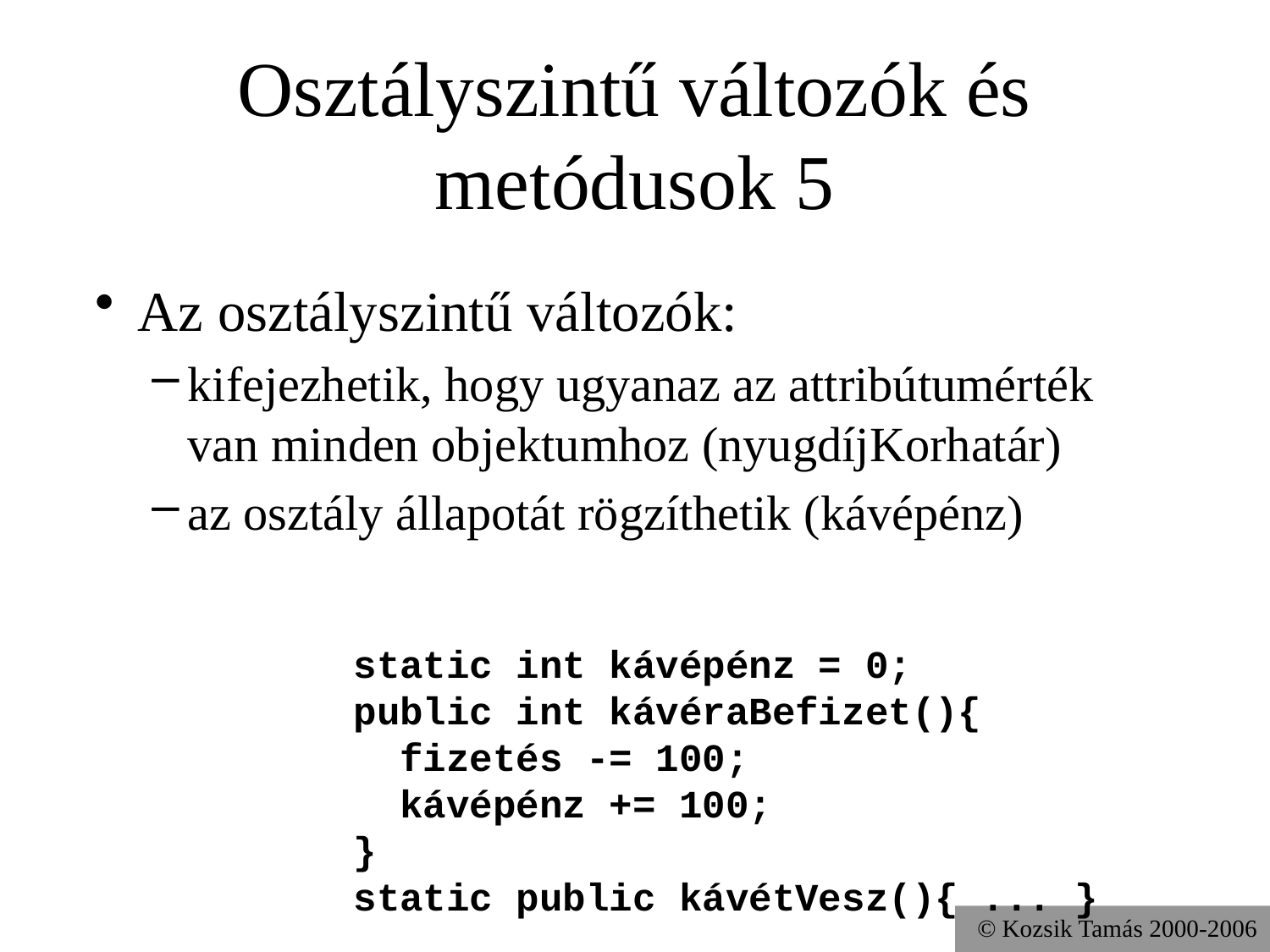

# Osztályszintű változók és metódusok 5
Az osztályszintű változók:
kifejezhetik, hogy ugyanaz az attribútumérték van minden objektumhoz (nyugdíjKorhatár)
az osztály állapotát rögzíthetik (kávépénz)

              static int kávépénz = 0;
              public int kávéraBefizet(){
                fizetés -= 100;
                kávépénz += 100;
              }
              static public kávétVesz(){ ... }
© Kozsik Tamás 2000-2006